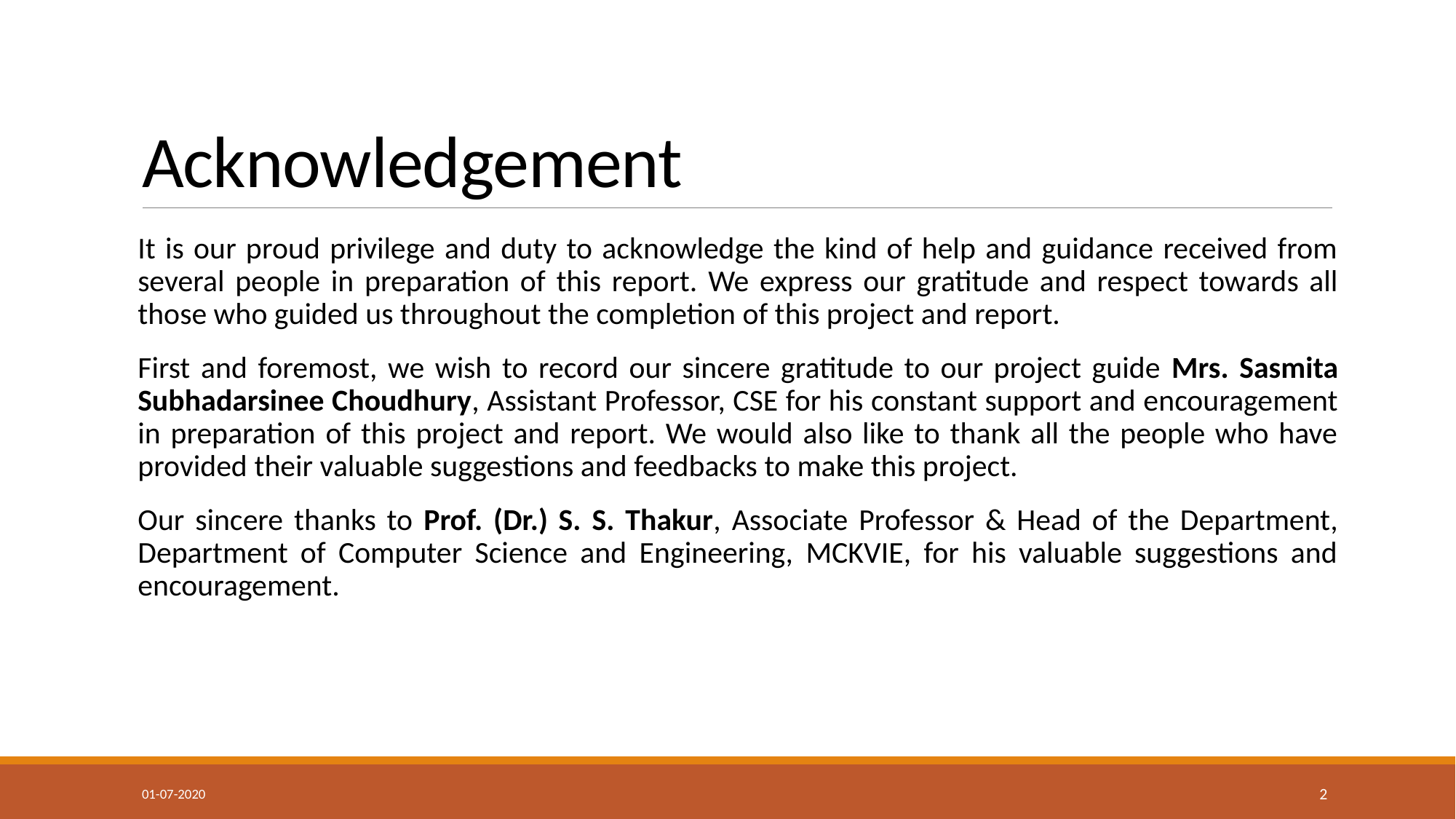

# Acknowledgement
It is our proud privilege and duty to acknowledge the kind of help and guidance received from several people in preparation of this report. We express our gratitude and respect towards all those who guided us throughout the completion of this project and report.
First and foremost, we wish to record our sincere gratitude to our project guide Mrs. Sasmita Subhadarsinee Choudhury, Assistant Professor, CSE for his constant support and encouragement in preparation of this project and report. We would also like to thank all the people who have provided their valuable suggestions and feedbacks to make this project.
Our sincere thanks to Prof. (Dr.) S. S. Thakur, Associate Professor & Head of the Department, Department of Computer Science and Engineering, MCKVIE, for his valuable suggestions and encouragement.

01-07-2020
2